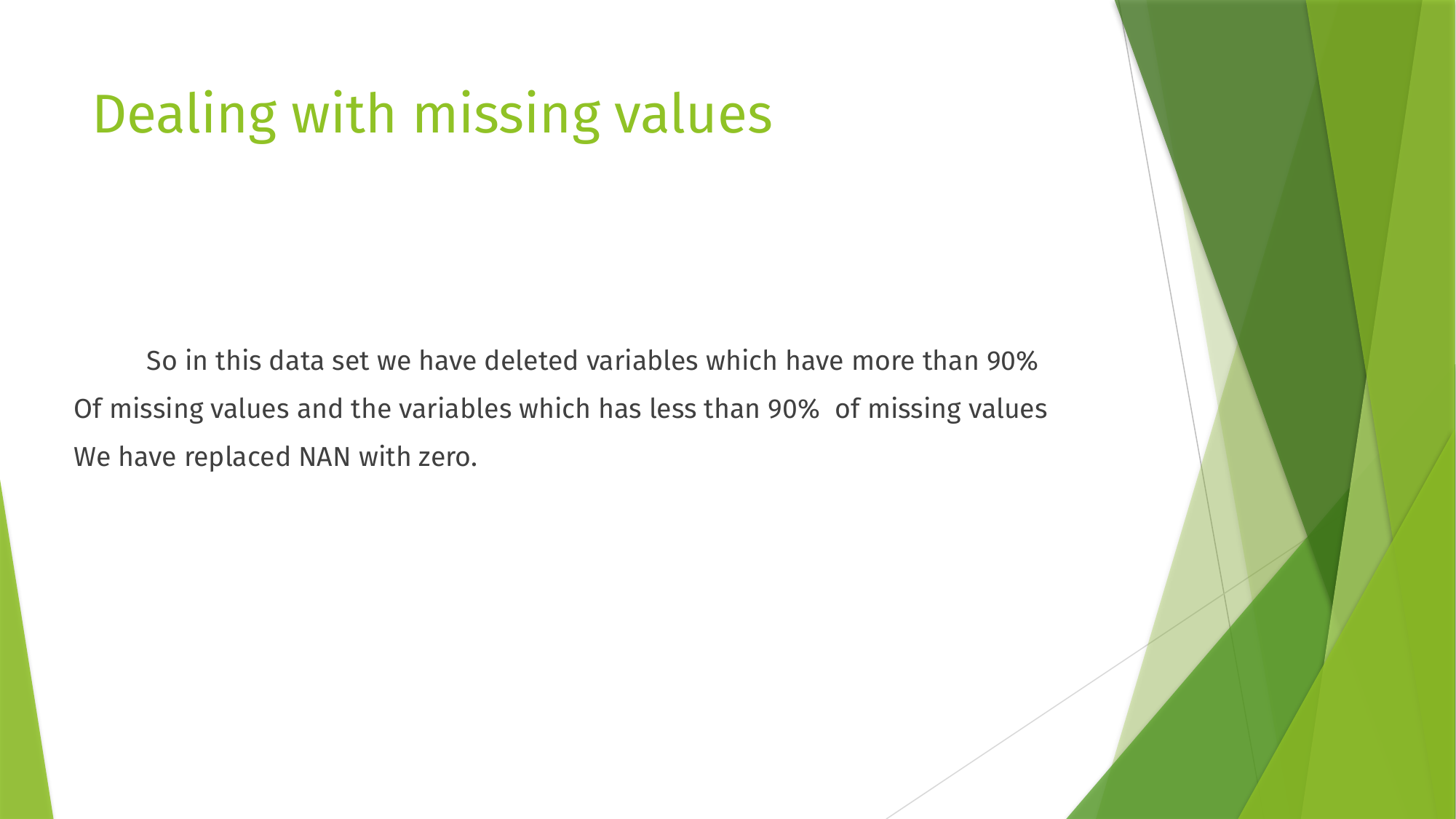

# Dealing with missing values
          So in this data set we have deleted variables which have more than 90%
Of missing values and the variables which has less than 90%  of missing values
We have replaced NAN with zero.